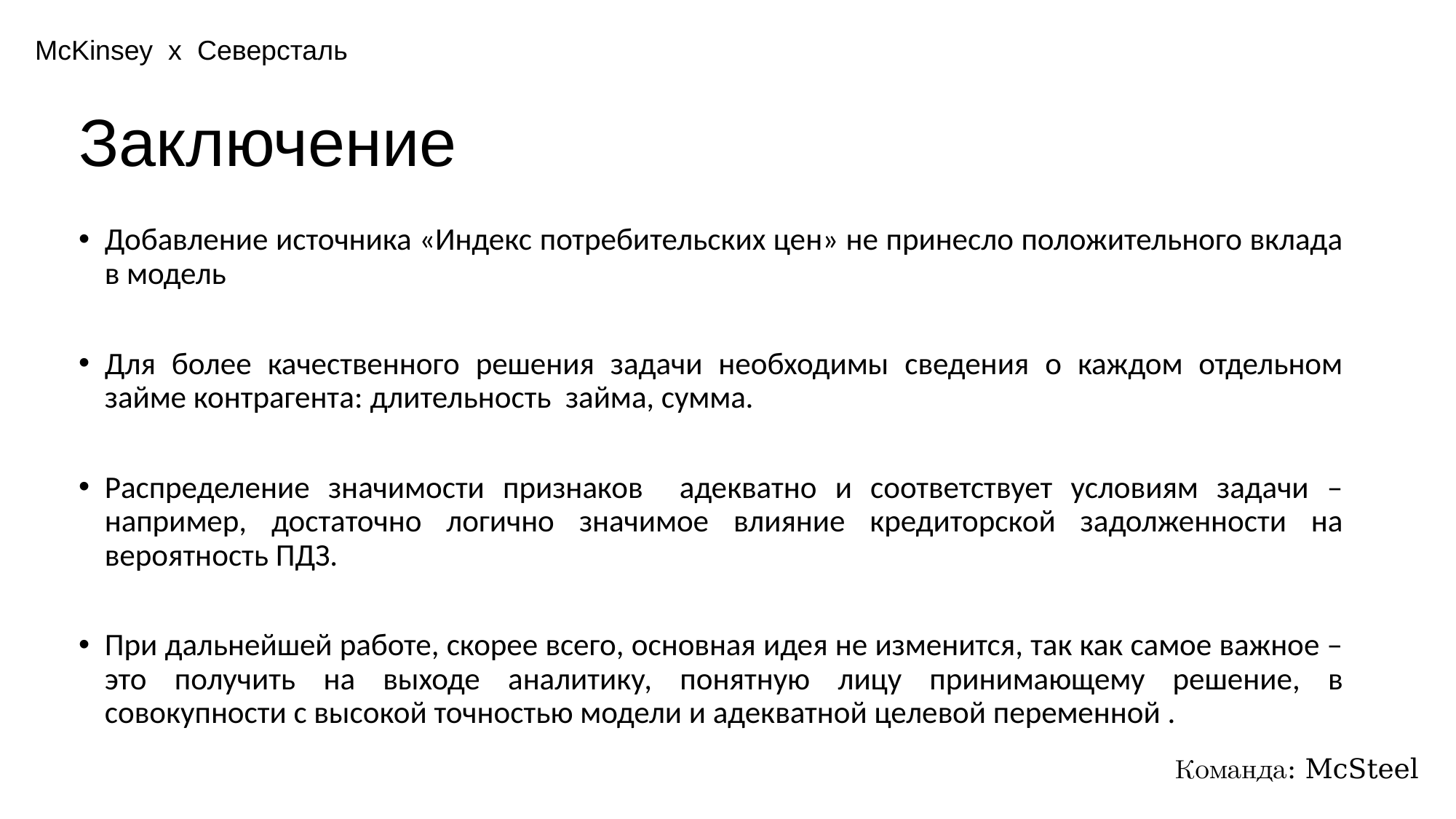

McKinsey  x  Северсталь
# Заключение
Добавление источника «Индекс потребительских цен» не принесло положительного вклада в модель

Для более качественного решения задачи необходимы сведения о каждом отдельном займе контрагента: длительность  займа, сумма.

Распределение значимости признаков  адекватно и соответствует условиям задачи – например, достаточно логично значимое влияние кредиторской задолженности на вероятность ПДЗ.

При дальнейшей работе, скорее всего, основная идея не изменится, так как самое важное – это получить на выходе аналитику, понятную лицу принимающему решение, в совокупности с высокой точностью модели и адекватной целевой переменной .
Команда: McSteel